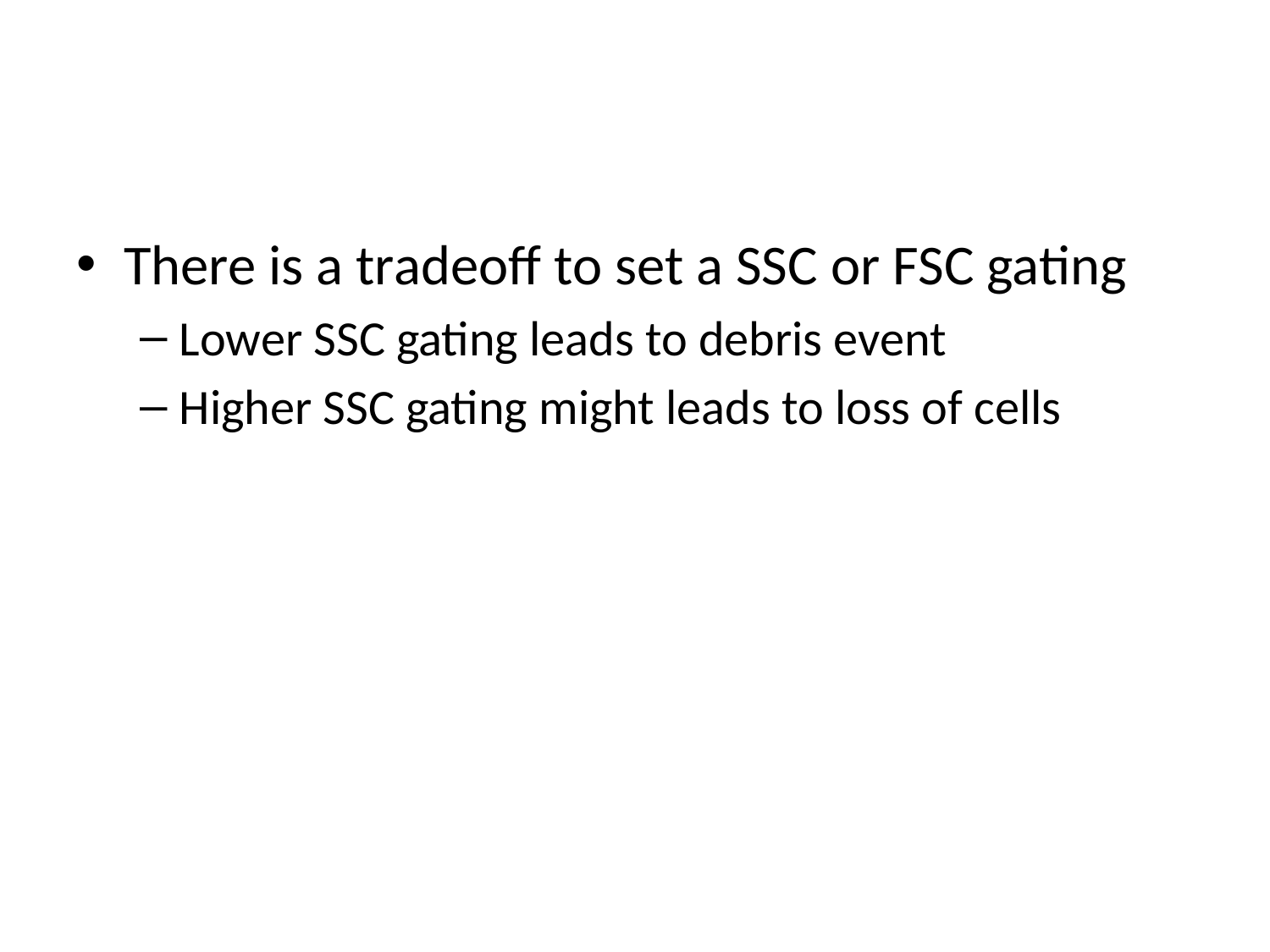

#
There is a tradeoff to set a SSC or FSC gating
Lower SSC gating leads to debris event
Higher SSC gating might leads to loss of cells